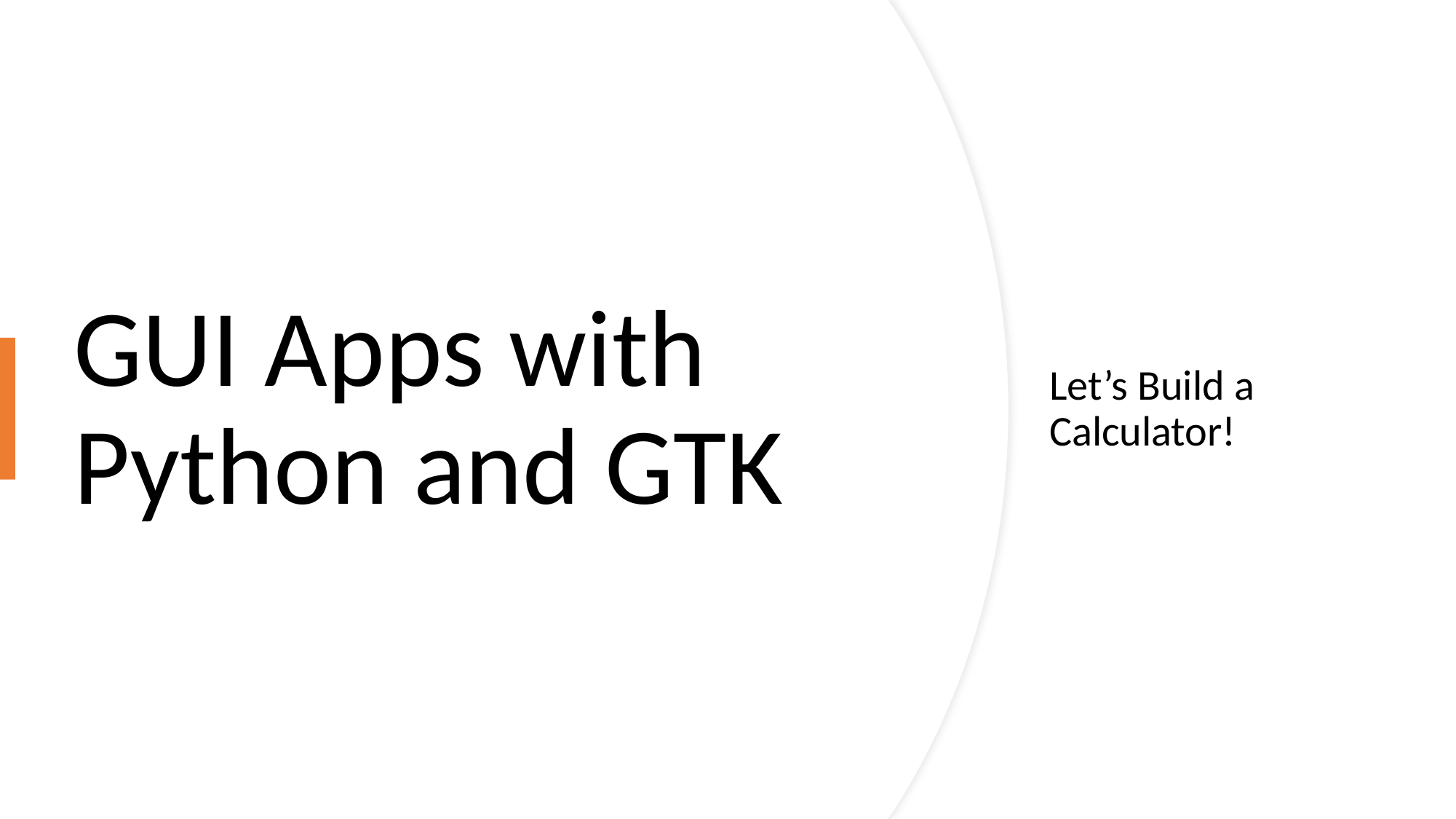

# GUI Apps with Python and GTK
Let’s Build a Calculator!